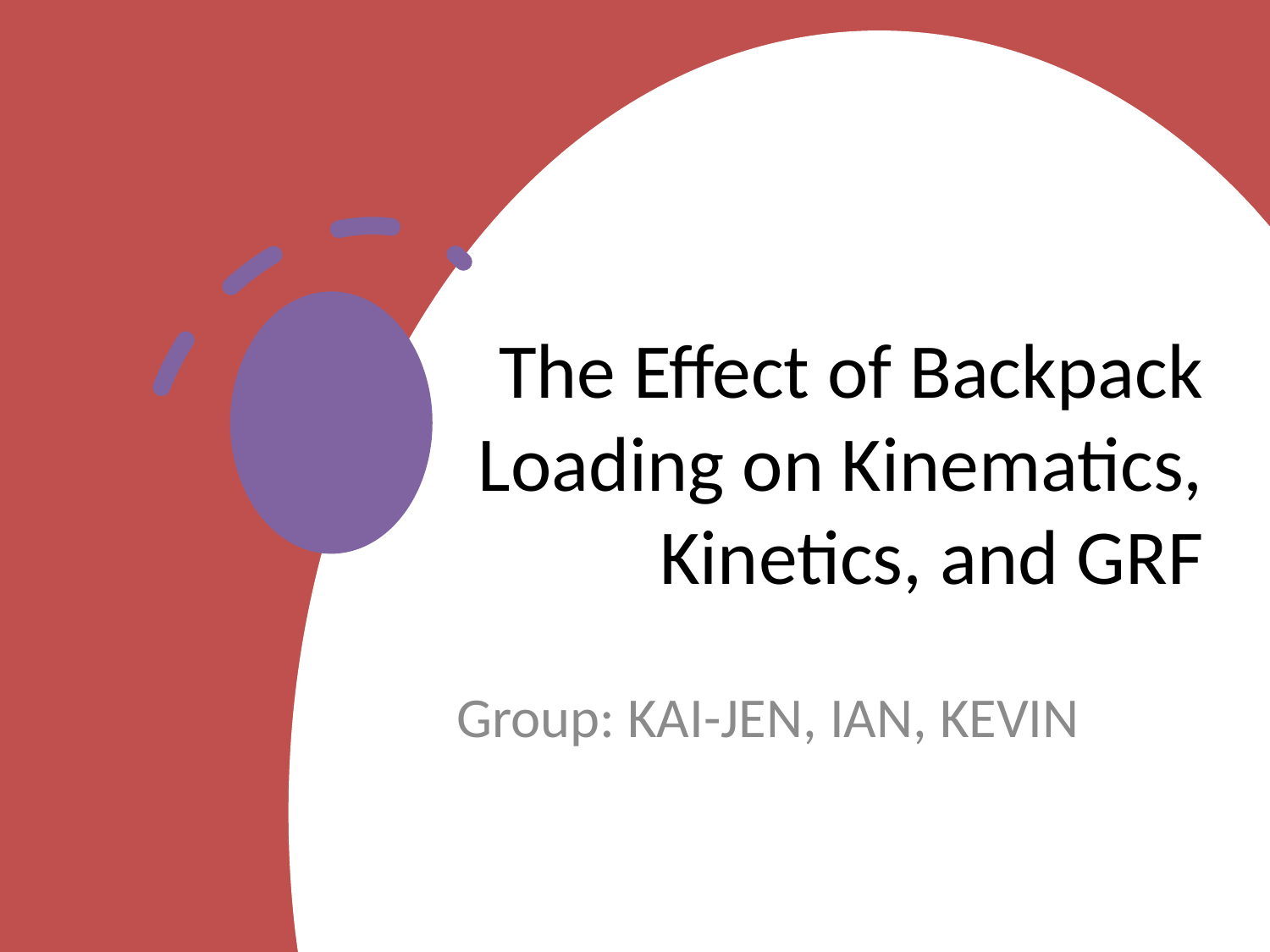

# The Effect of Backpack Loading on Kinematics, Kinetics, and GRF

Group: KAI-JEN, IAN, KEVIN